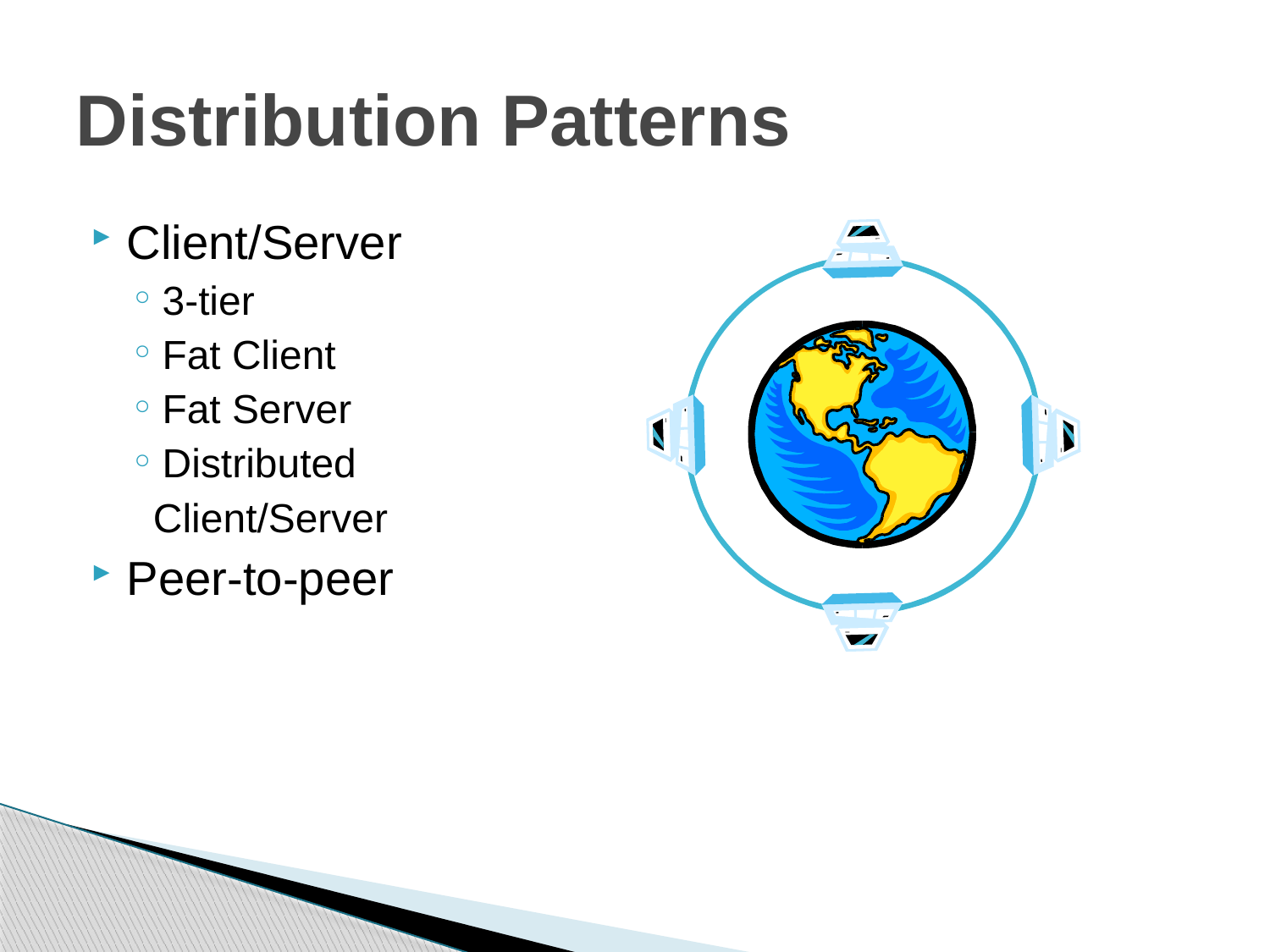

# Distribution Patterns
Client/Server
3-tier
Fat Client
Fat Server
Distributed
  Client/Server
Peer-to-peer